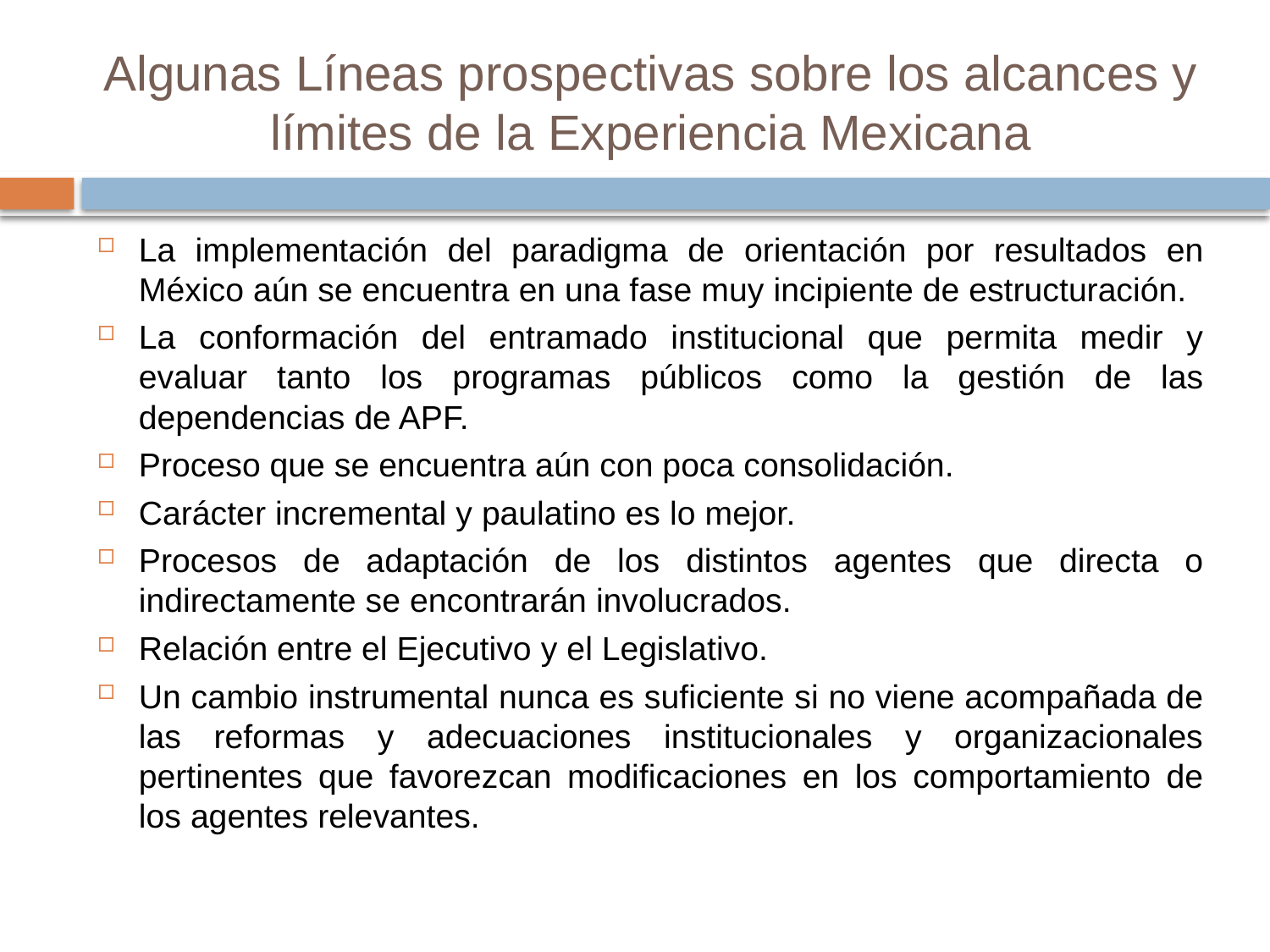

# Algunas Líneas prospectivas sobre los alcances y límites de la Experiencia Mexicana
La implementación del paradigma de orientación por resultados en México aún se encuentra en una fase muy incipiente de estructuración.
La conformación del entramado institucional que permita medir y evaluar tanto los programas públicos como la gestión de las dependencias de APF.
Proceso que se encuentra aún con poca consolidación.
Carácter incremental y paulatino es lo mejor.
Procesos de adaptación de los distintos agentes que directa o indirectamente se encontrarán involucrados.
Relación entre el Ejecutivo y el Legislativo.
Un cambio instrumental nunca es suficiente si no viene acompañada de las reformas y adecuaciones institucionales y organizacionales pertinentes que favorezcan modificaciones en los comportamiento de los agentes relevantes.